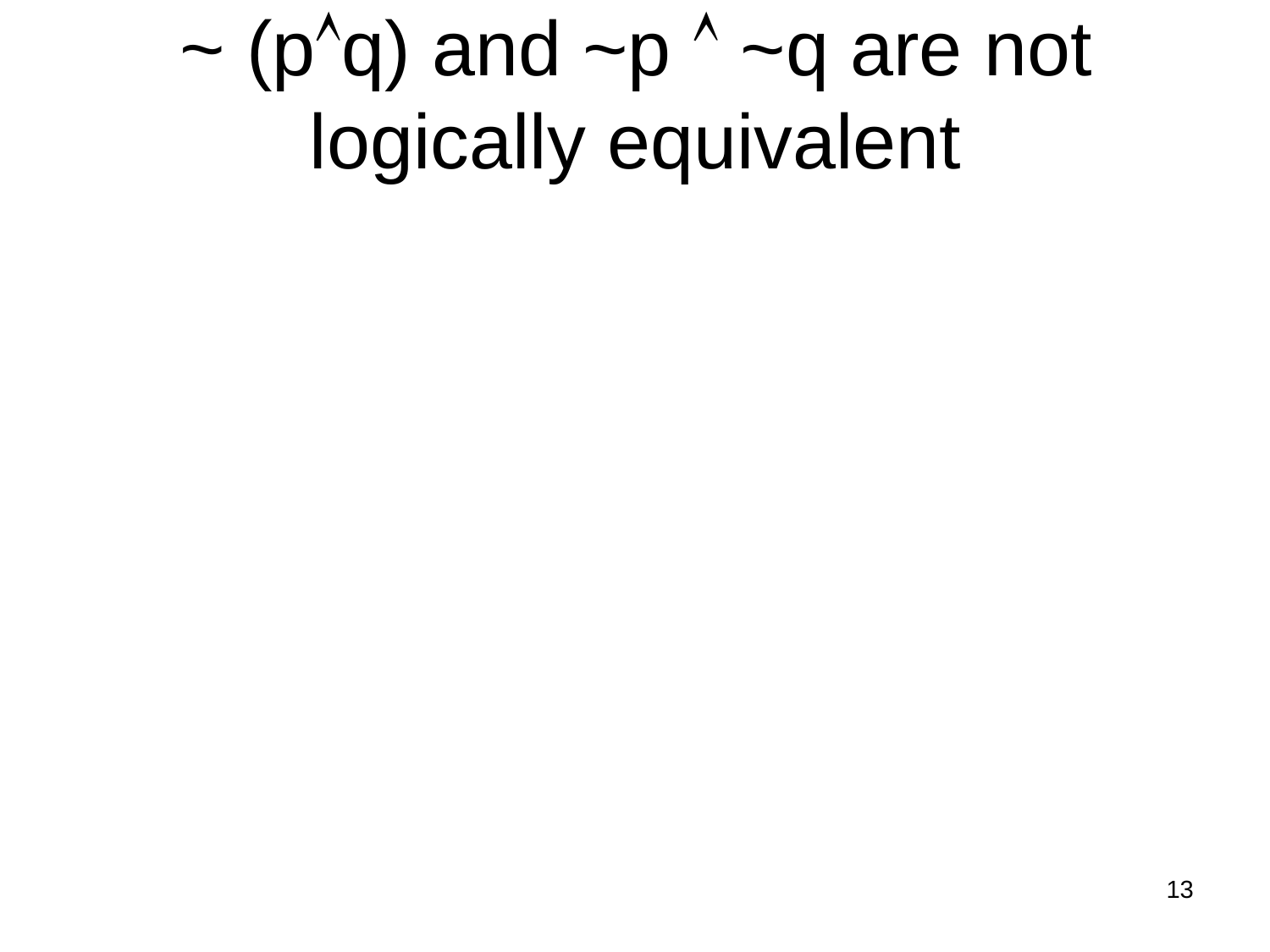

# ~ (p∧q) and ~p ∧ ~q are not logically equivalent

13